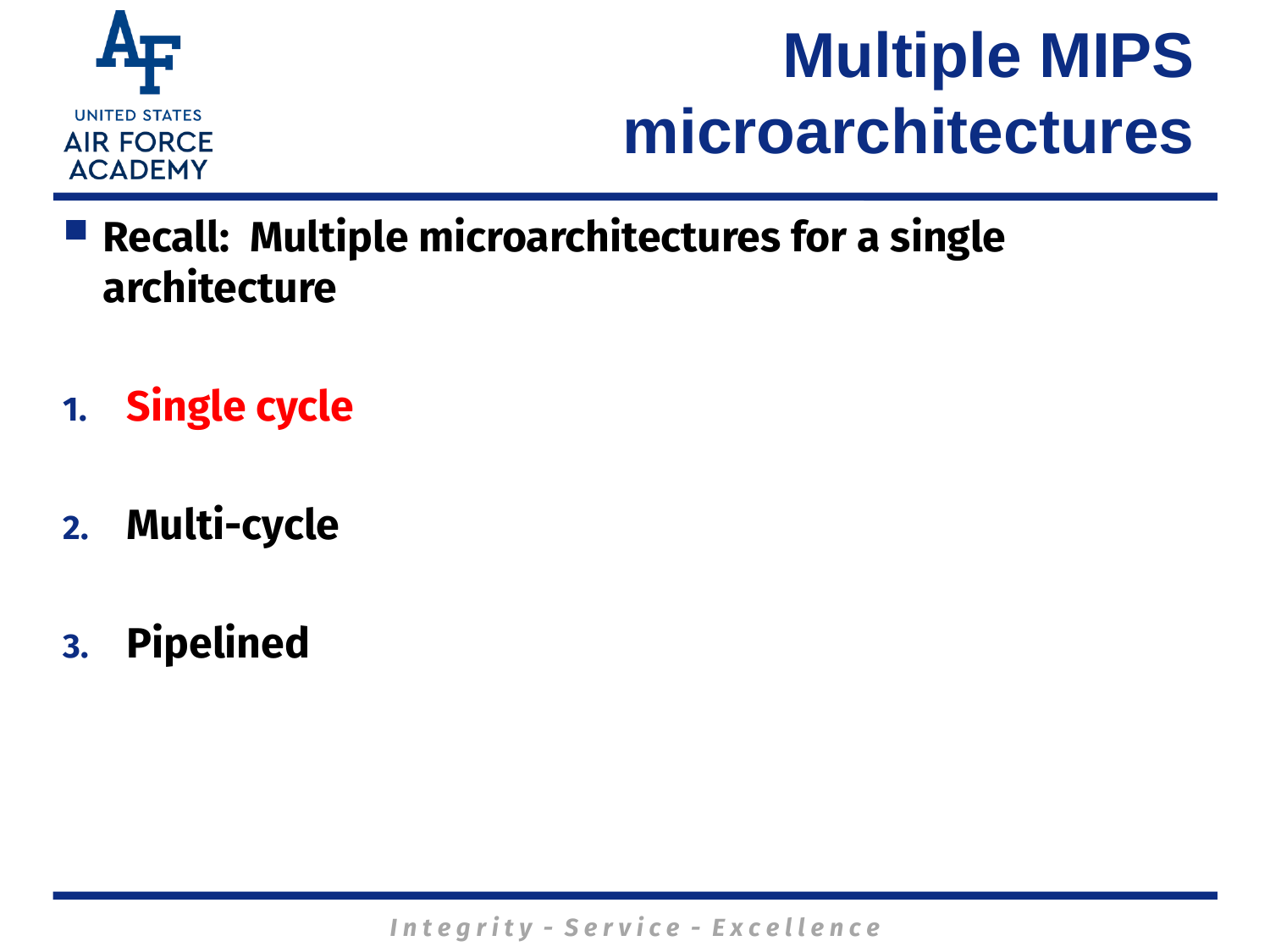

Multiple MIPS microarchitectures

Recall:  Multiple microarchitectures for a single architecture

Single cycle

Multi-cycle

Pipelined